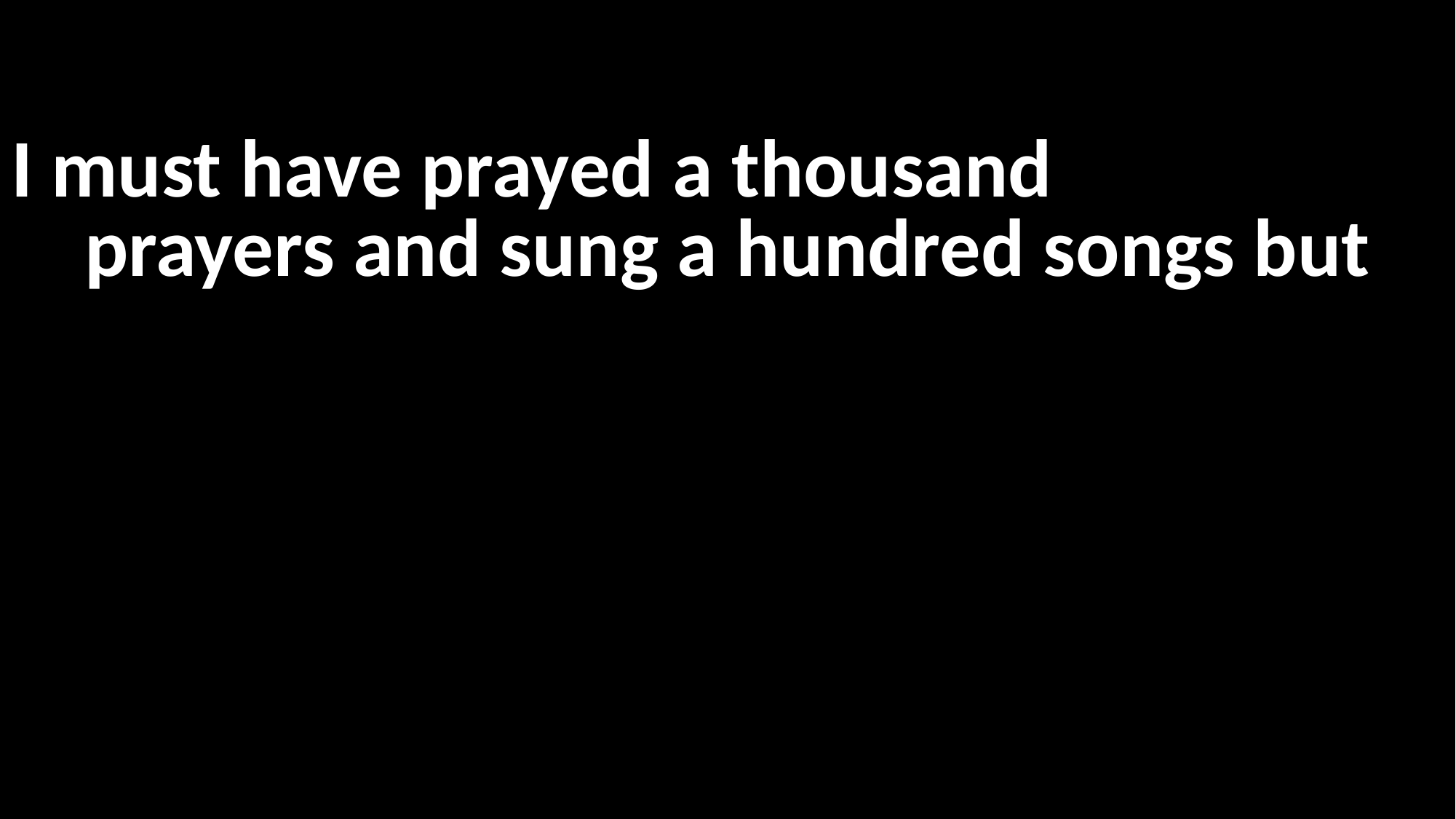

I must have prayed a thousand
prayers and sung a hundred songs but